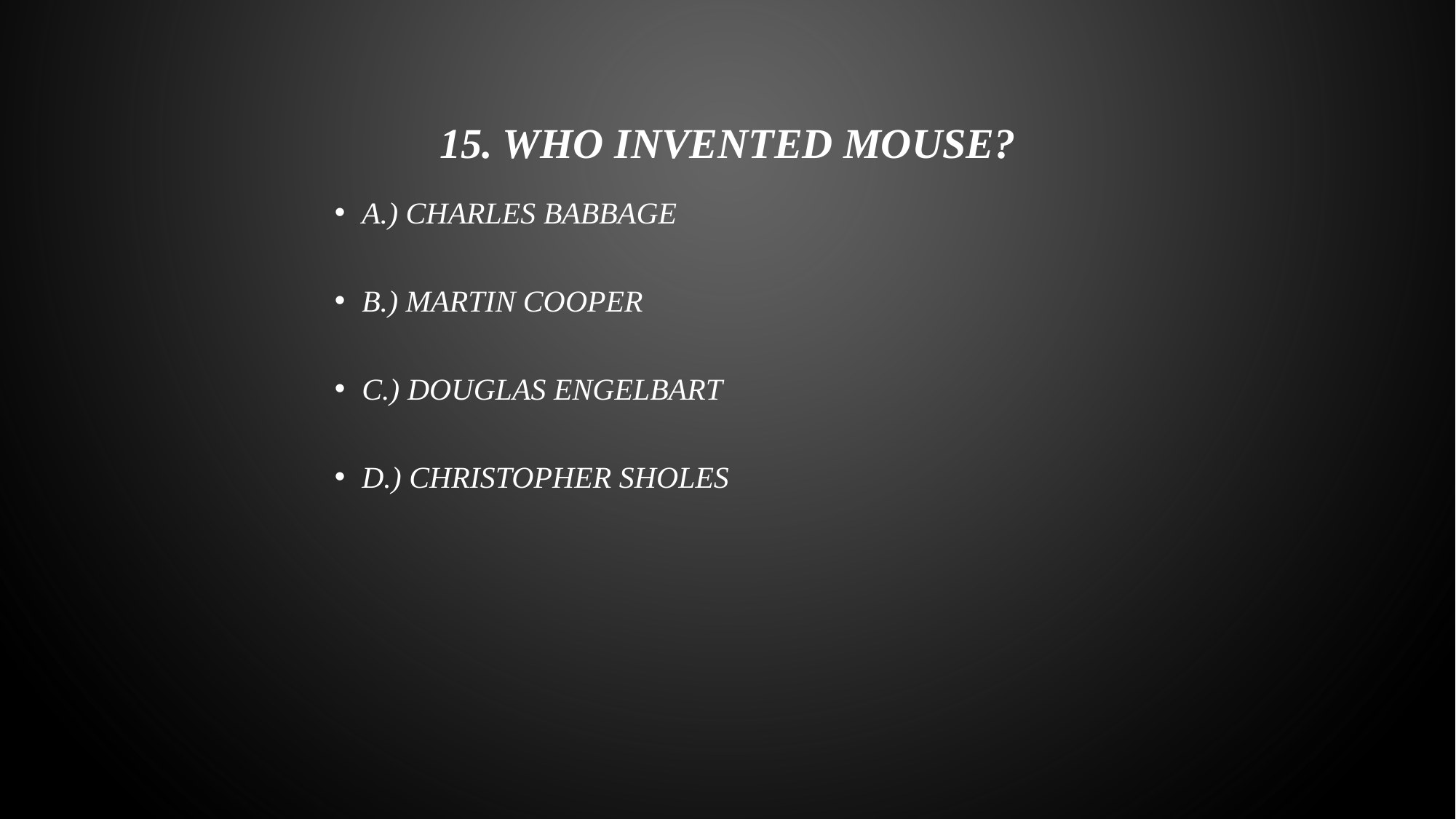

# 15. Who invented mouse?
A.) Charles Babbage
B.) Martin Cooper
C.) Douglas Engelbart
D.) Christopher Sholes